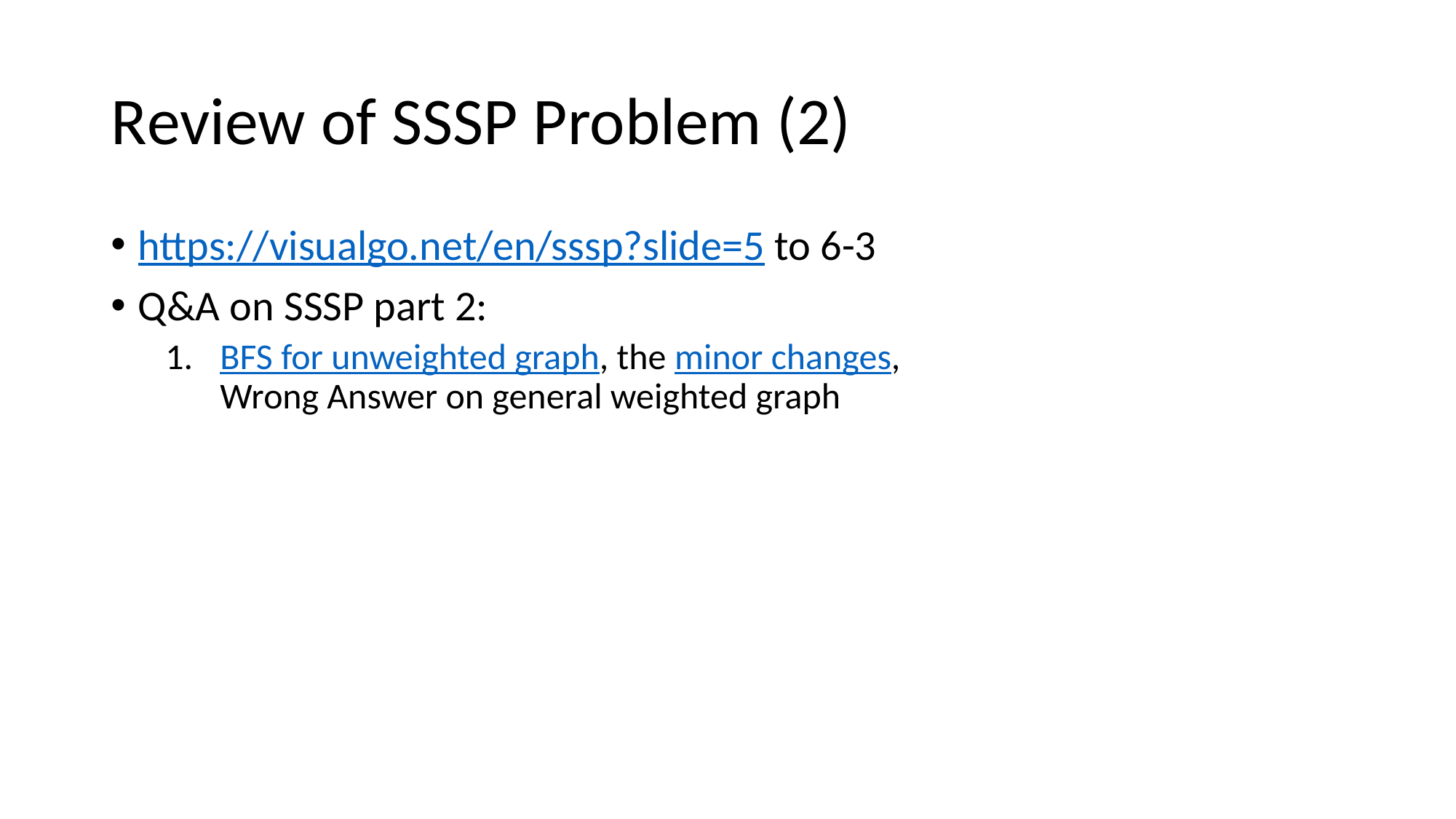

# Review of SSSP Problem (2)
https://visualgo.net/en/sssp?slide=5 to 6-3
Q&A on SSSP part 2:
BFS for unweighted graph, the minor changes,
Wrong Answer on general weighted graph